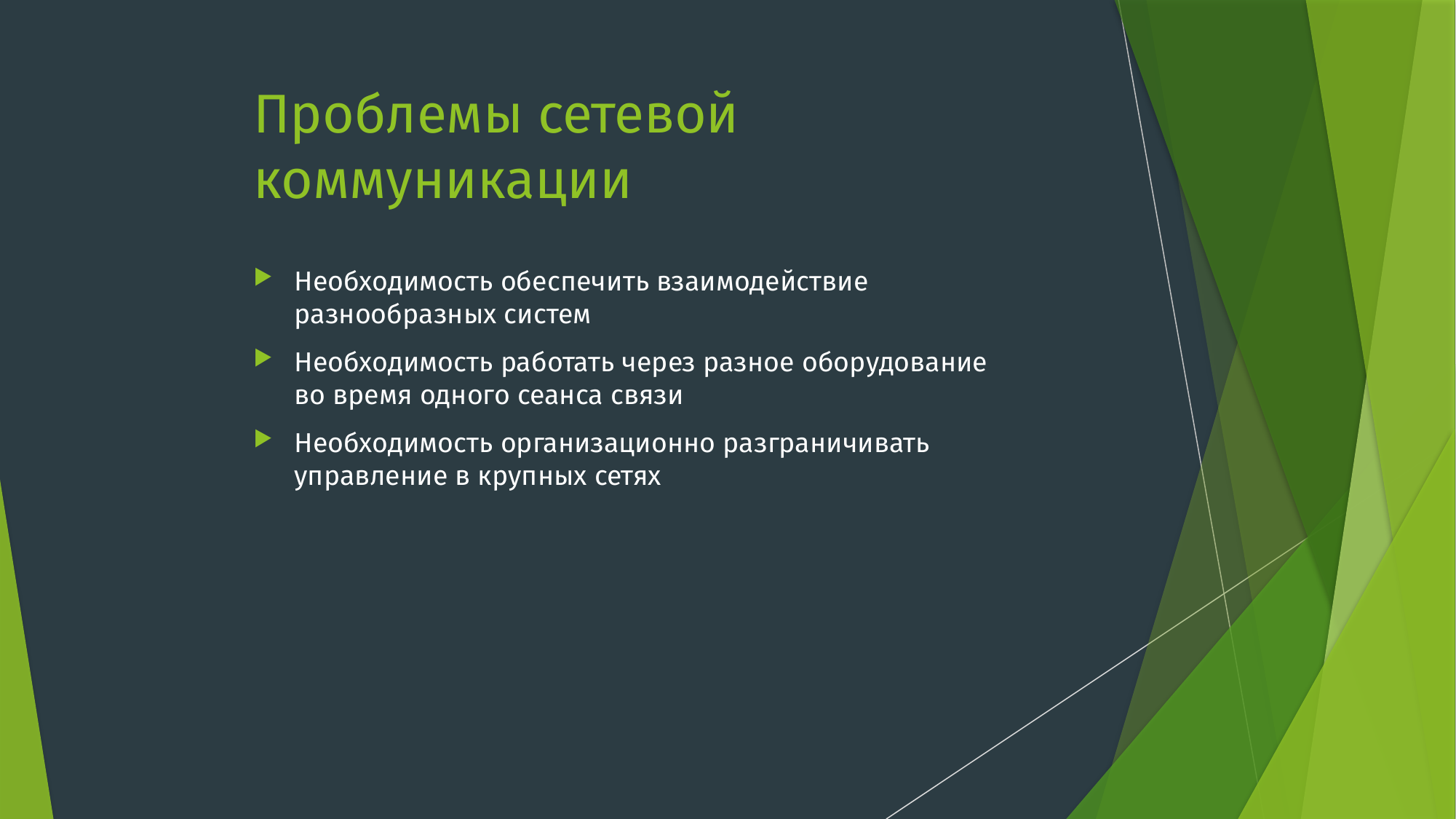

# Проблемы сетевой коммуникации
Необходимость обеспечить взаимодействие разнообразных систем
Необходимость работать через разное оборудование во время одного сеанса связи
Необходимость организационно разграничивать управление в крупных сетях